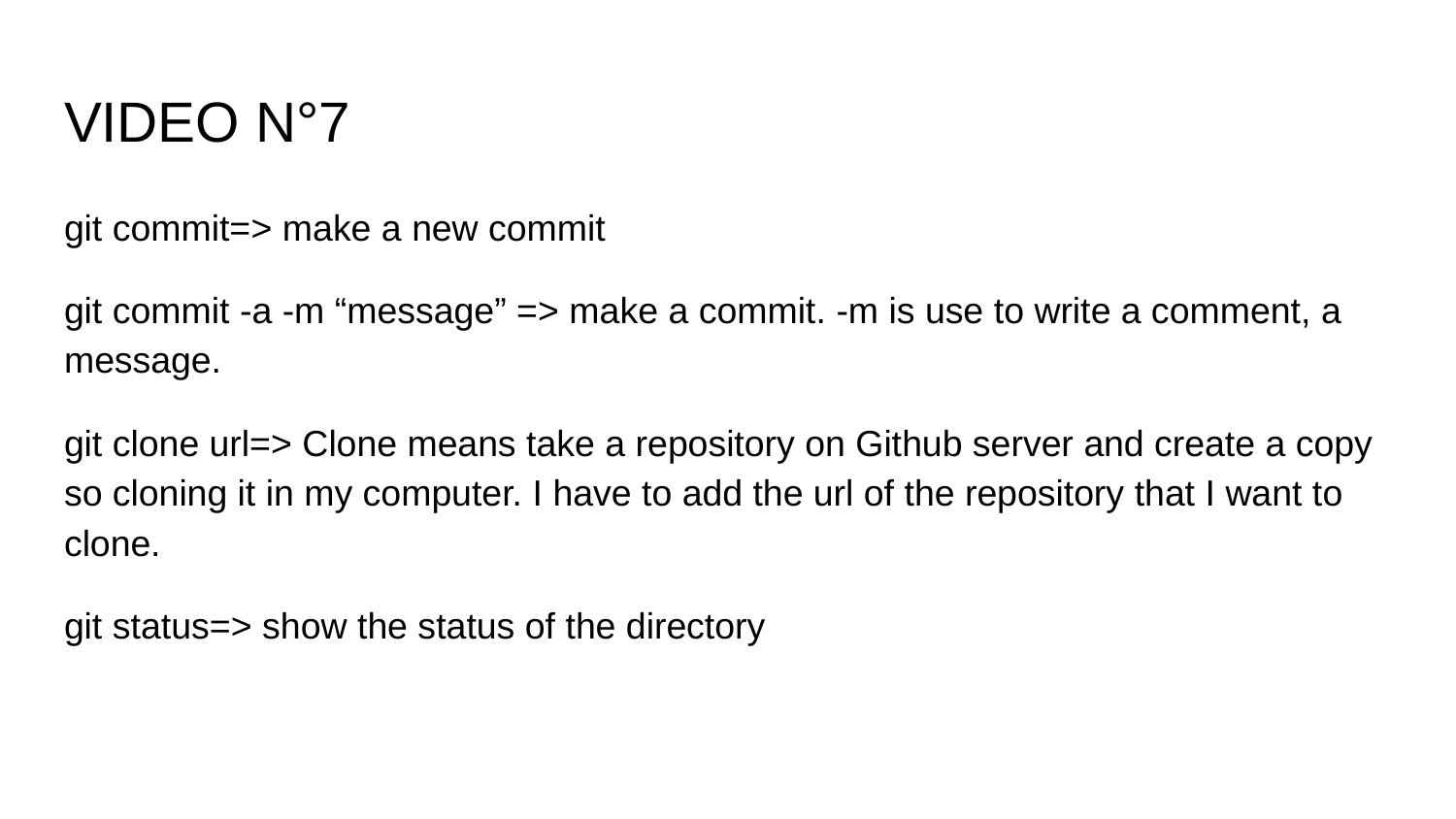

# VIDEO N°7
git commit=> make a new commit
git commit -a -m “message” => make a commit. -m is use to write a comment, a message.
git clone url=> Clone means take a repository on Github server and create a copy so cloning it in my computer. I have to add the url of the repository that I want to clone.
git status=> show the status of the directory